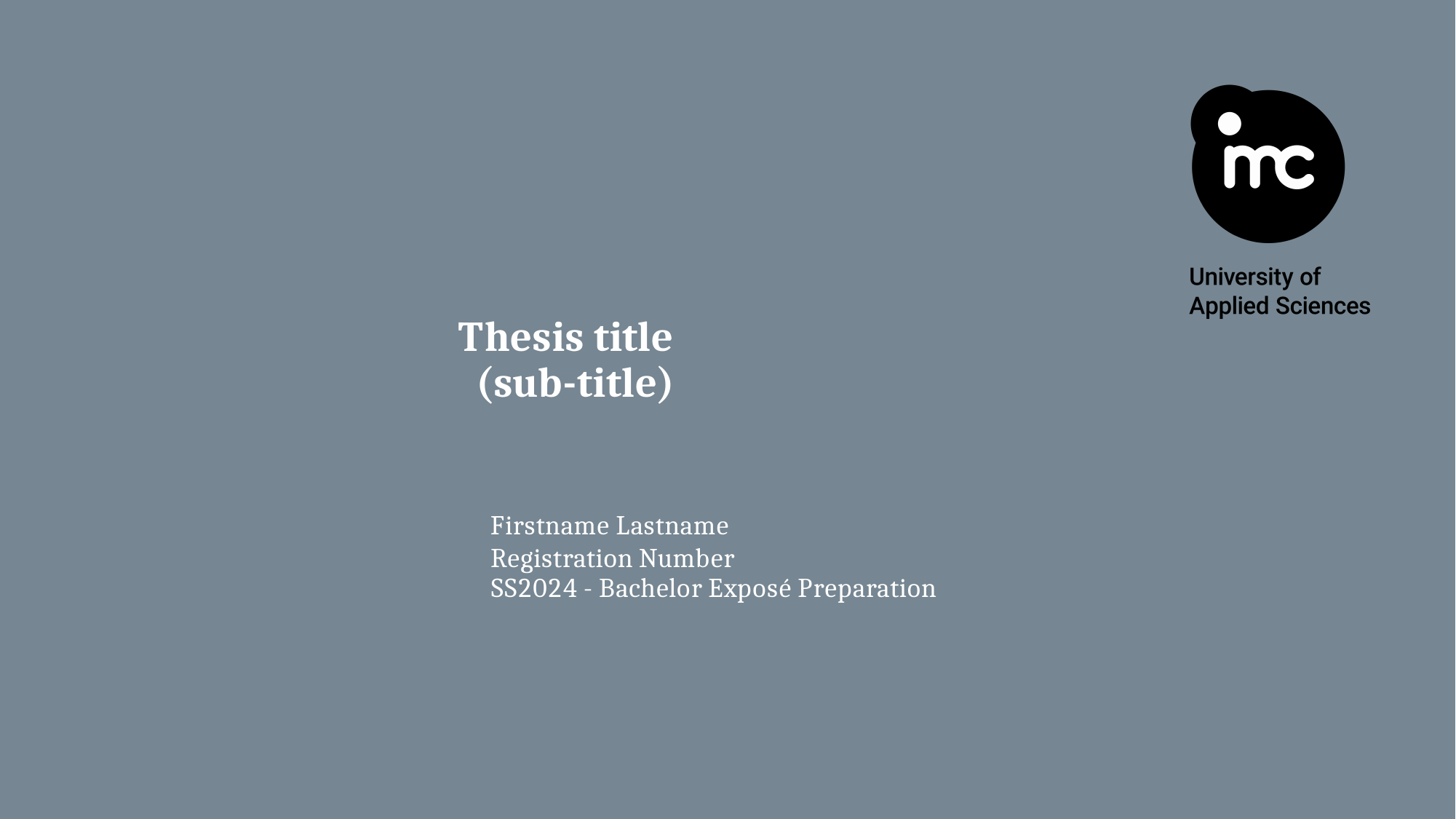

Thesis title
                      (sub-title)

             	Firstname Lastname
	 	Registration Number
               		SS2024 - Bachelor Exposé Preparation